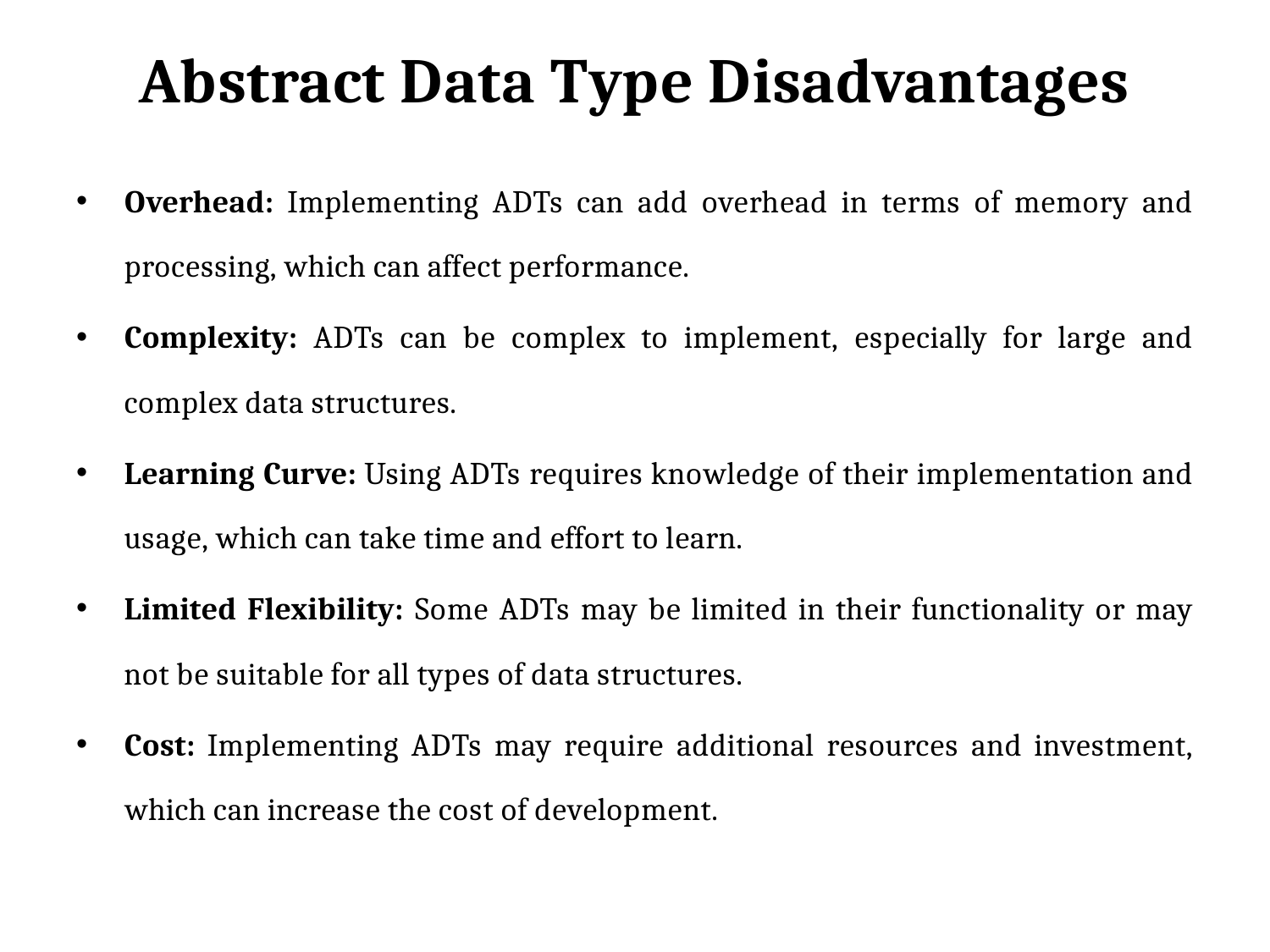

# Abstract Data Type Disadvantages
Overhead: Implementing ADTs can add overhead in terms of memory and processing, which can affect performance.
Complexity: ADTs can be complex to implement, especially for large and complex data structures.
Learning Curve: Using ADTs requires knowledge of their implementation and usage, which can take time and effort to learn.
Limited Flexibility: Some ADTs may be limited in their functionality or may not be suitable for all types of data structures.
Cost: Implementing ADTs may require additional resources and investment, which can increase the cost of development.